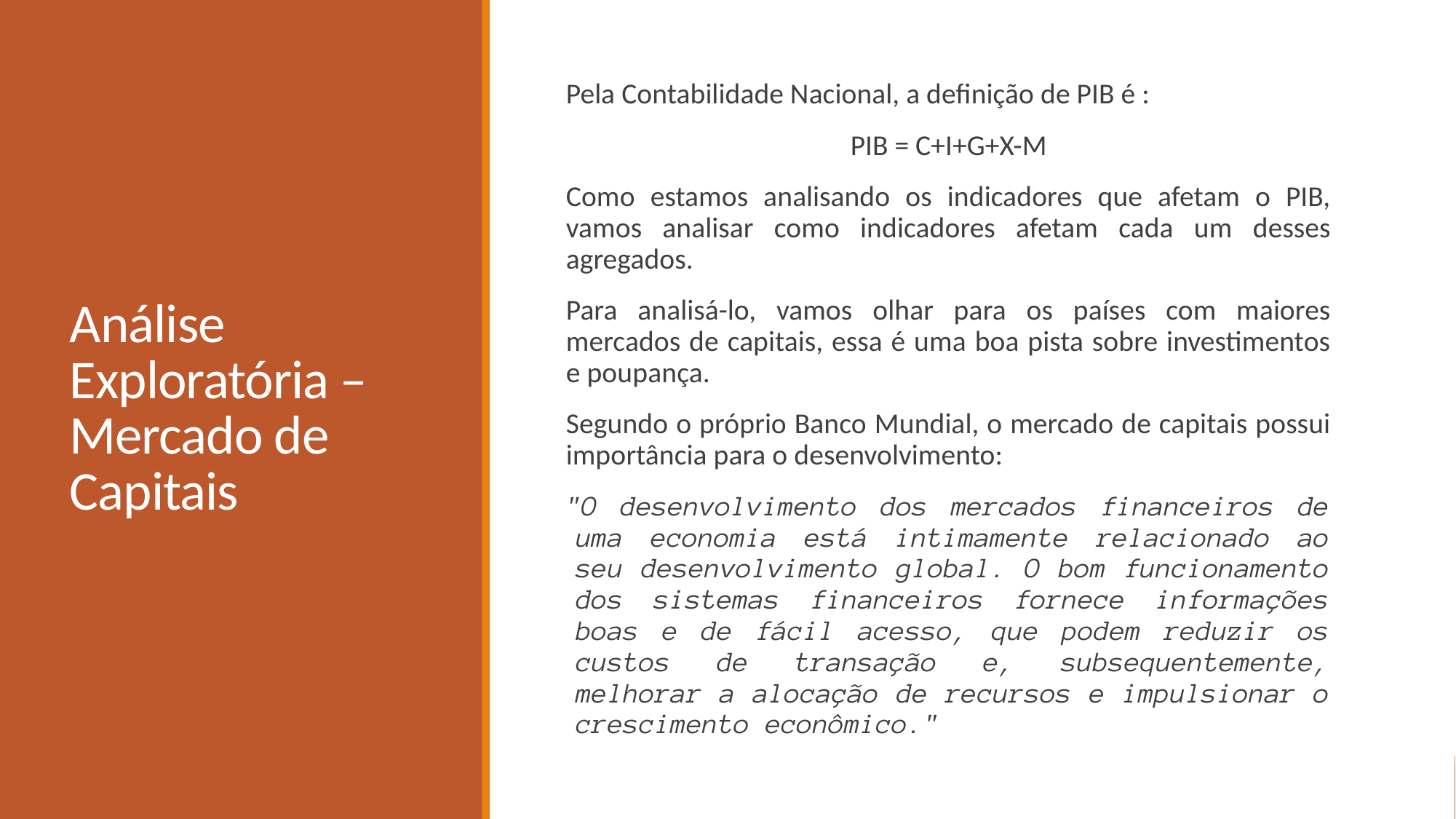

# Análise Exploratória – Mercado de Capitais
Pela Contabilidade Nacional, a definição de PIB é :
PIB = C+I+G+X-M
Como estamos analisando os indicadores que afetam o PIB, vamos analisar como indicadores afetam cada um desses agregados.
Para analisá-lo, vamos olhar para os países com maiores mercados de capitais, essa é uma boa pista sobre investimentos e poupança.
Segundo o próprio Banco Mundial, o mercado de capitais possui importância para o desenvolvimento:
"O desenvolvimento dos mercados financeiros de uma economia está intimamente relacionado ao seu desenvolvimento global. O bom funcionamento dos sistemas financeiros fornece informações boas e de fácil acesso, que podem reduzir os custos de transação e, subsequentemente, melhorar a alocação de recursos e impulsionar o crescimento econômico."